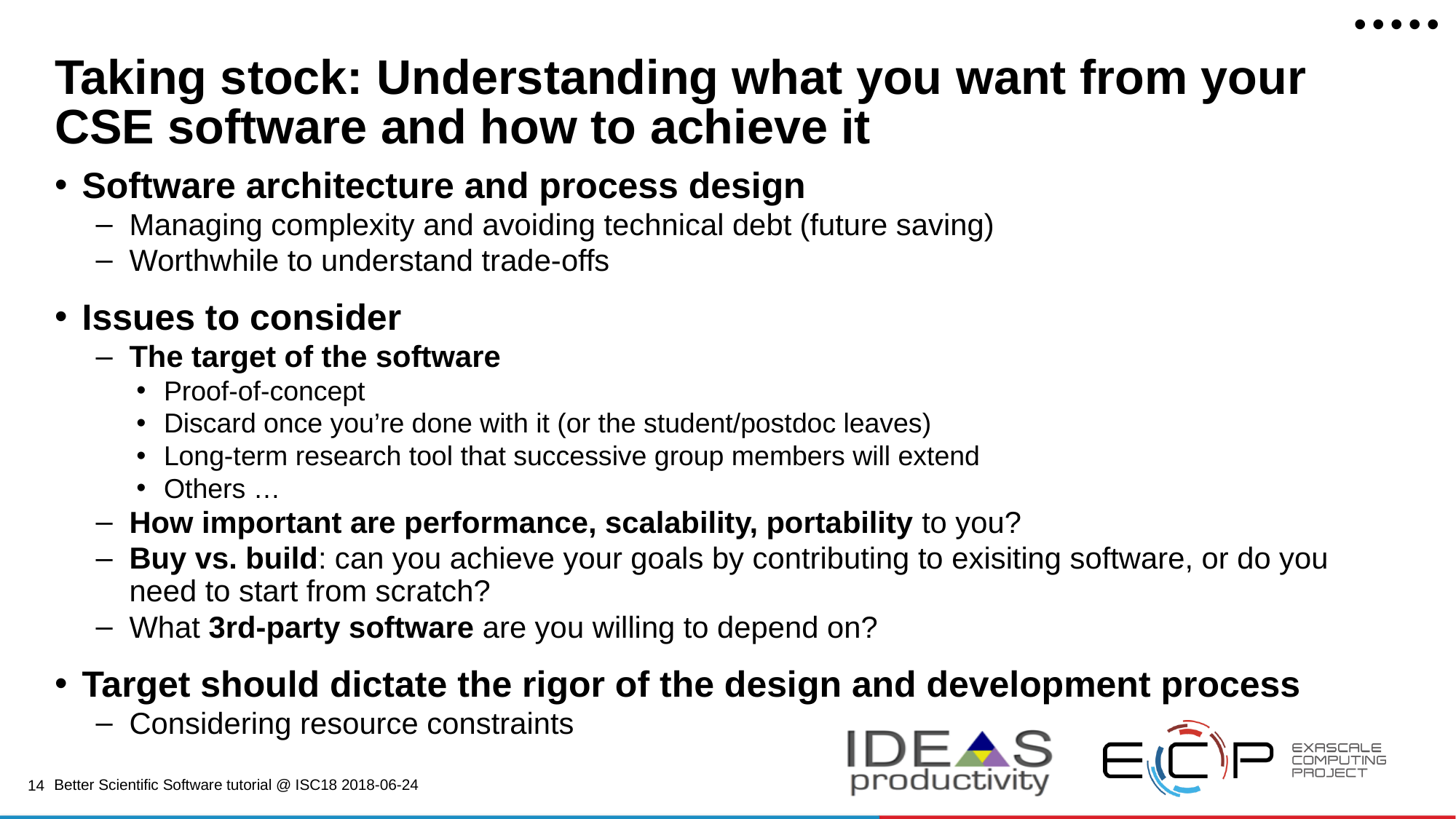

•
•
•
•
•
# Taking stock: Understanding what you want from your CSE software and how to achieve it
Software architecture and process design
Managing complexity and avoiding technical debt (future saving)
Worthwhile to understand trade-offs
Issues to consider
The target of the software
Proof-of-concept
Discard once you’re done with it (or the student/postdoc leaves)
Long-term research tool that successive group members will extend
Others …
How important are performance, scalability, portability to you?
Buy vs. build: can you achieve your goals by contributing to exisiting software, or do you need to start from scratch?
What 3rd-party software are you willing to depend on?
Target should dictate the rigor of the design and development process
Considering resource constraints